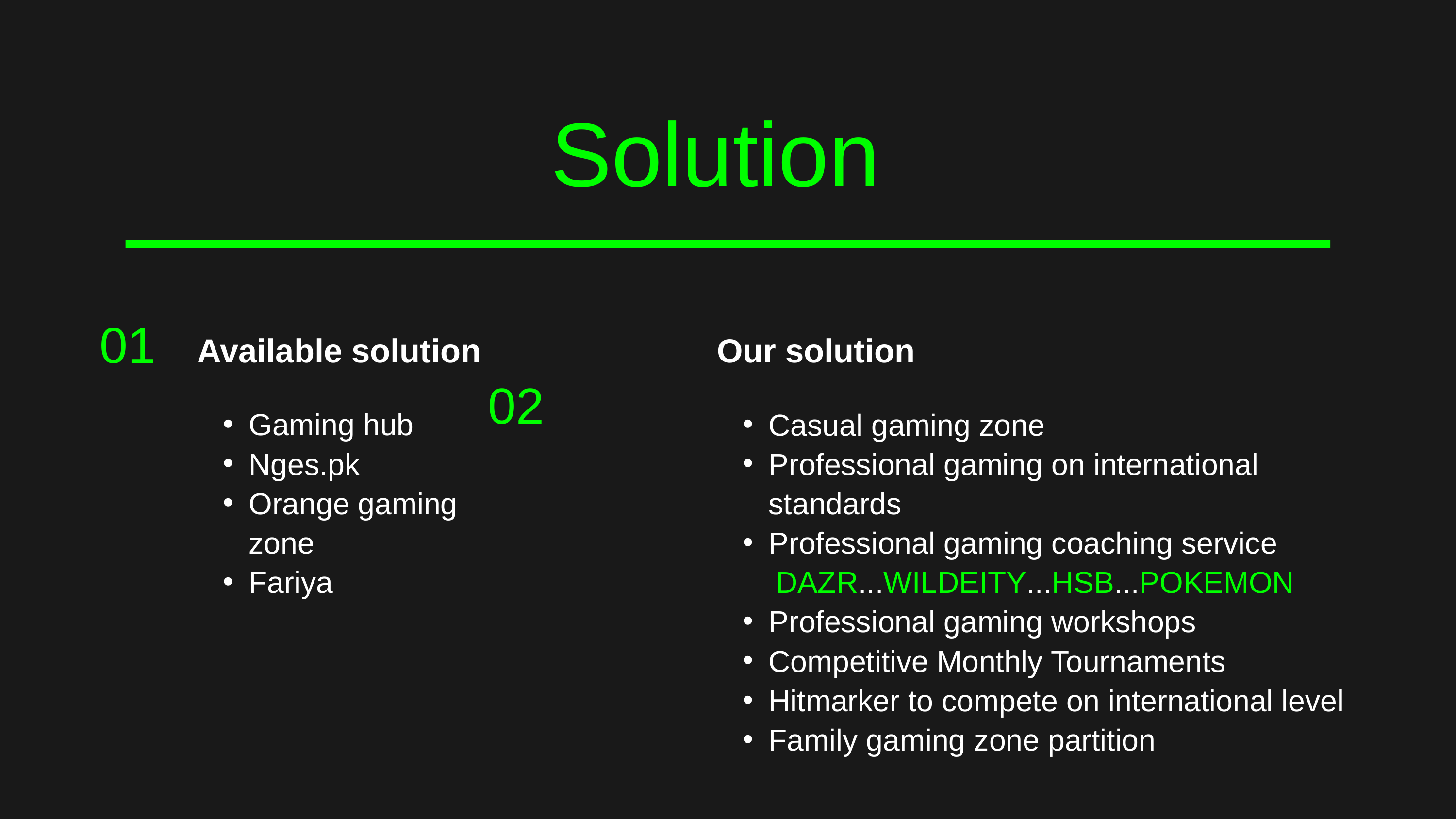

Solution

01
Available solution

Gaming hub
Nges.pk
Orange gaming zone
Fariya
        02
Our solution

Casual gaming zone
Professional gaming on international standards
Professional gaming coaching service
       DAZR...WILDEITY...HSB...POKEMON
Professional gaming workshops
Competitive Monthly Tournaments
Hitmarker to compete on international level
Family gaming zone partition